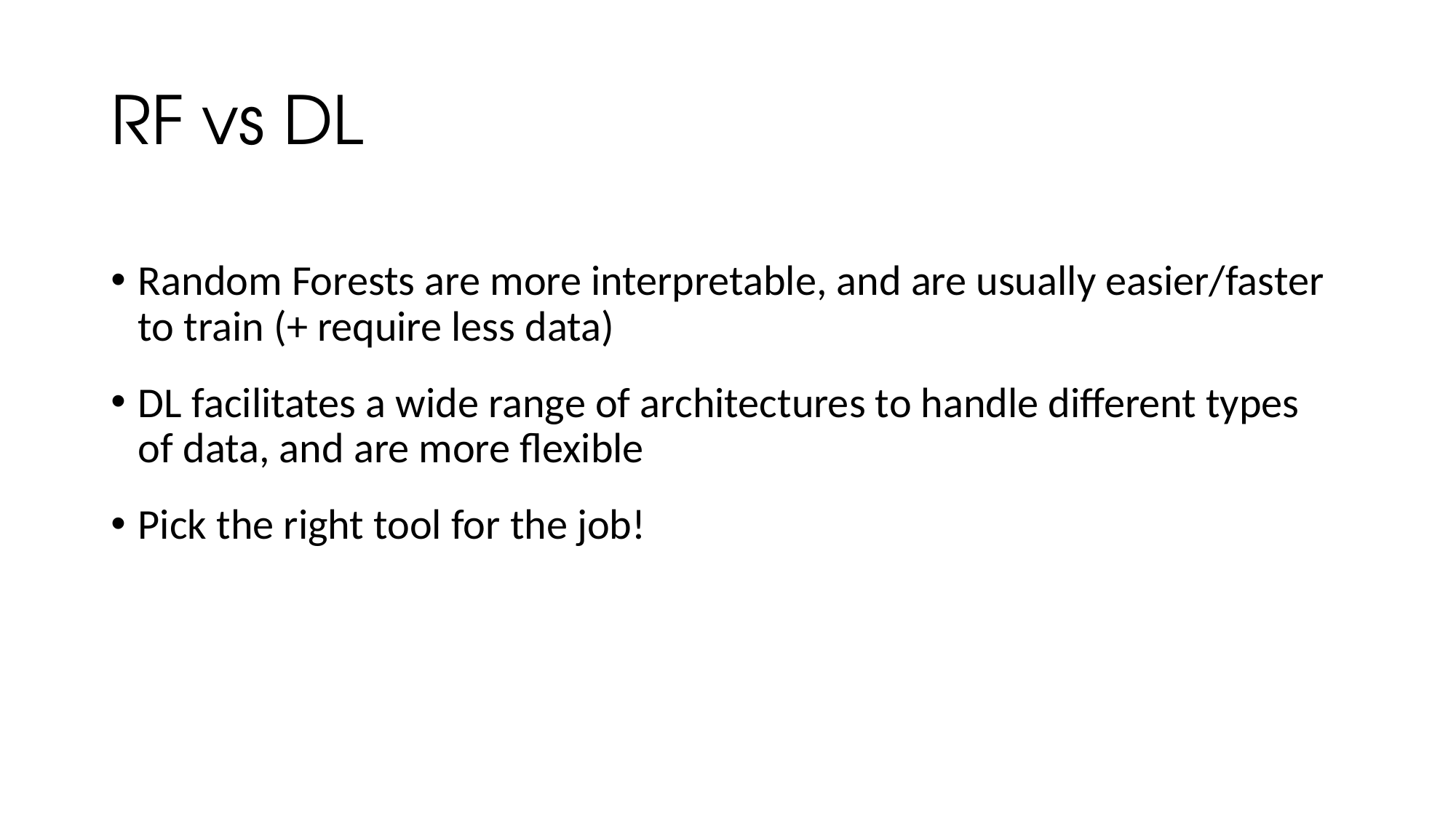

# RF vs DL
Random Forests are more interpretable, and are usually easier/faster to train (+ require less data)
DL facilitates a wide range of architectures to handle different types of data, and are more flexible
Pick the right tool for the job!